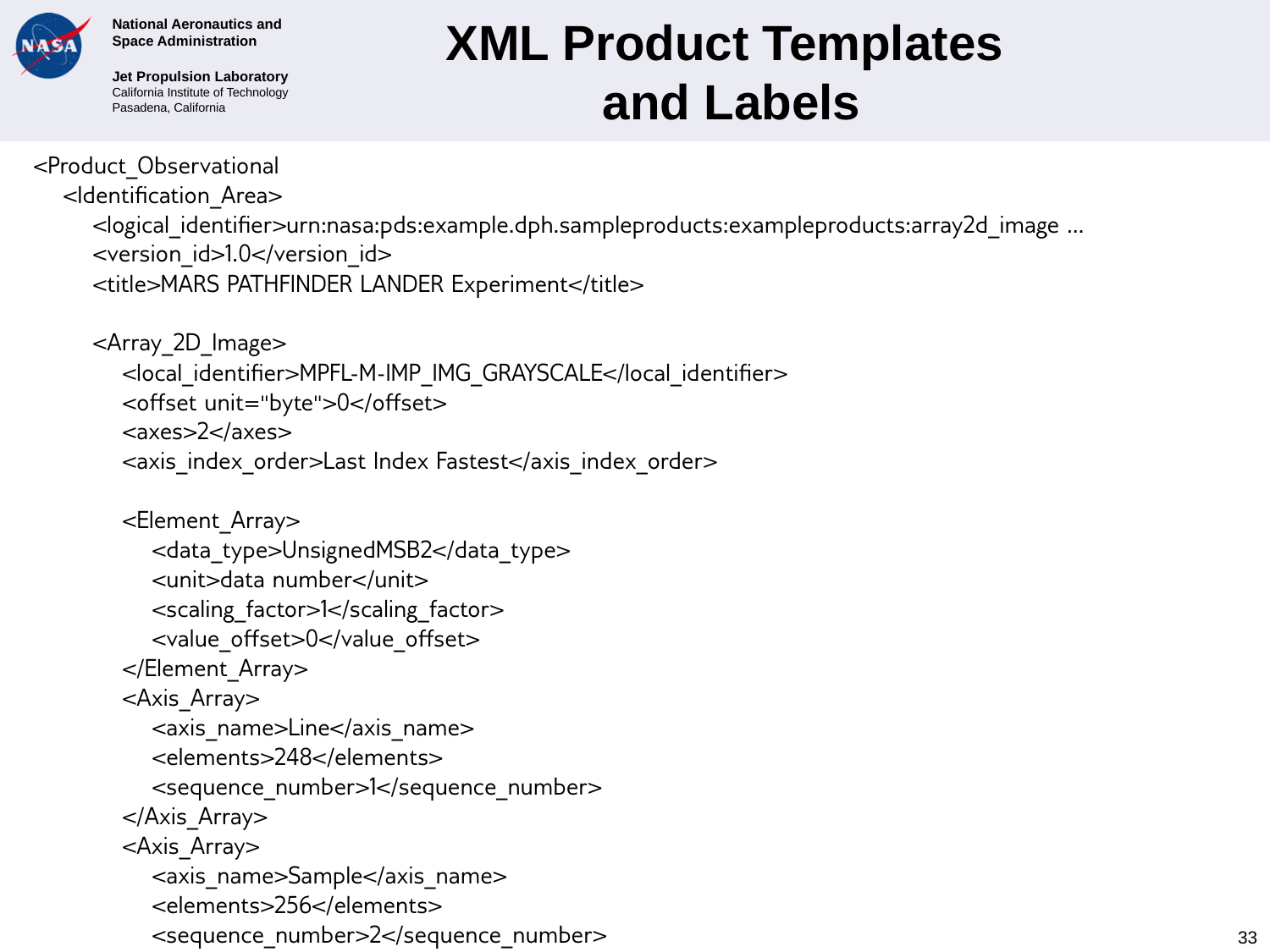

# XML Product Templates and Labels
<Product_Observational
    <Identification_Area>
        <logical_identifier>urn:nasa:pds:example.dph.sampleproducts:exampleproducts:array2d_image …
        <version_id>1.0</version_id>
        <title>MARS PATHFINDER LANDER Experiment</title>

        <Array_2D_Image>
            <local_identifier>MPFL-M-IMP_IMG_GRAYSCALE</local_identifier>
            <offset unit="byte">0</offset>
            <axes>2</axes>
            <axis_index_order>Last Index Fastest</axis_index_order>

            <Element_Array>
                <data_type>UnsignedMSB2</data_type>
                <unit>data number</unit>
                <scaling_factor>1</scaling_factor>
                <value_offset>0</value_offset>
            </Element_Array>
            <Axis_Array>
                <axis_name>Line</axis_name>
                <elements>248</elements>
                <sequence_number>1</sequence_number>
            </Axis_Array>
            <Axis_Array>
                <axis_name>Sample</axis_name>
                <elements>256</elements>
                <sequence_number>2</sequence_number>

33